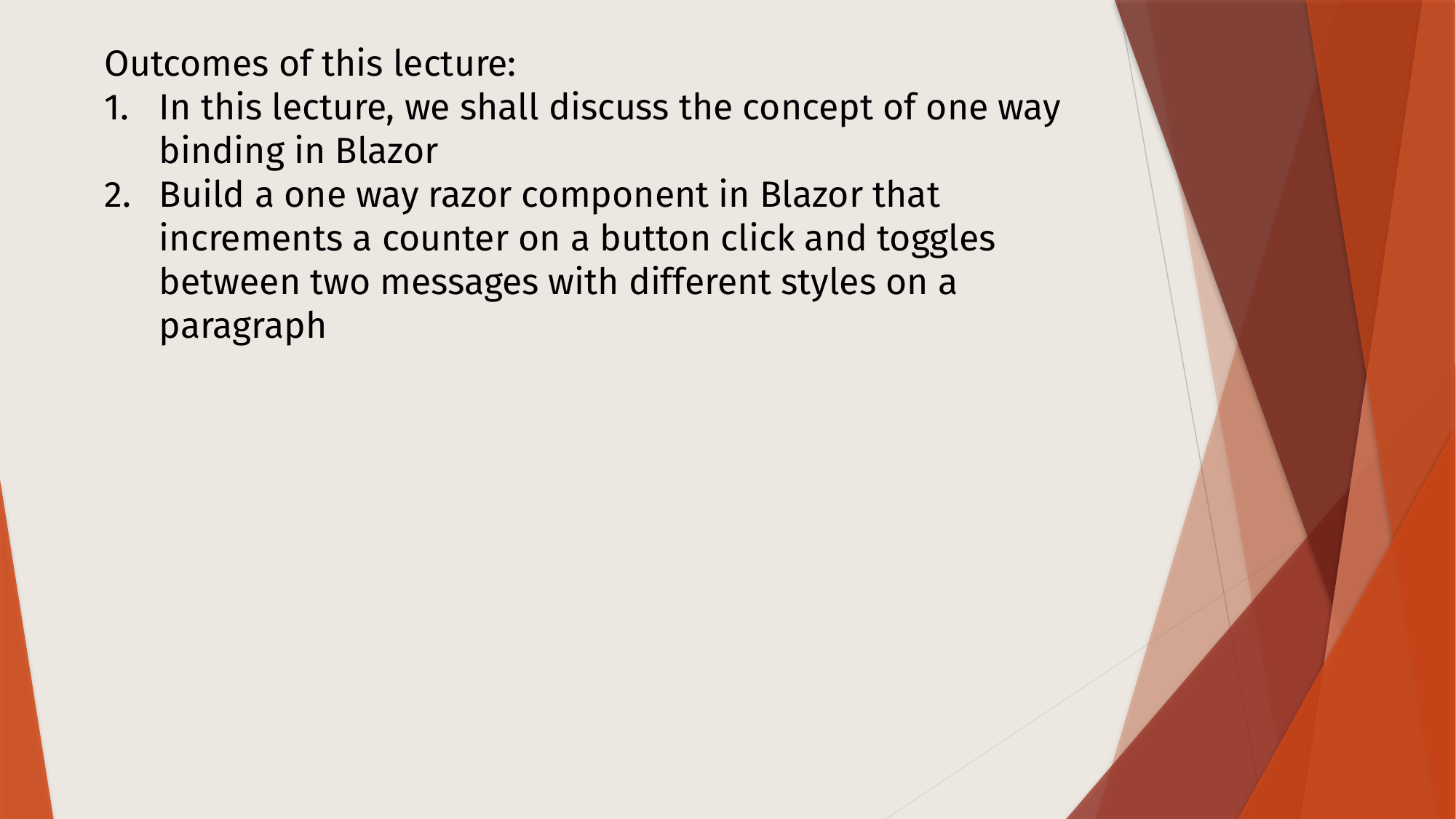

Outcomes of this lecture:
In this lecture, we shall discuss the concept of one way binding in Blazor
Build a one way razor component in Blazor that increments a counter on a button click and toggles between two messages with different styles on a paragraph